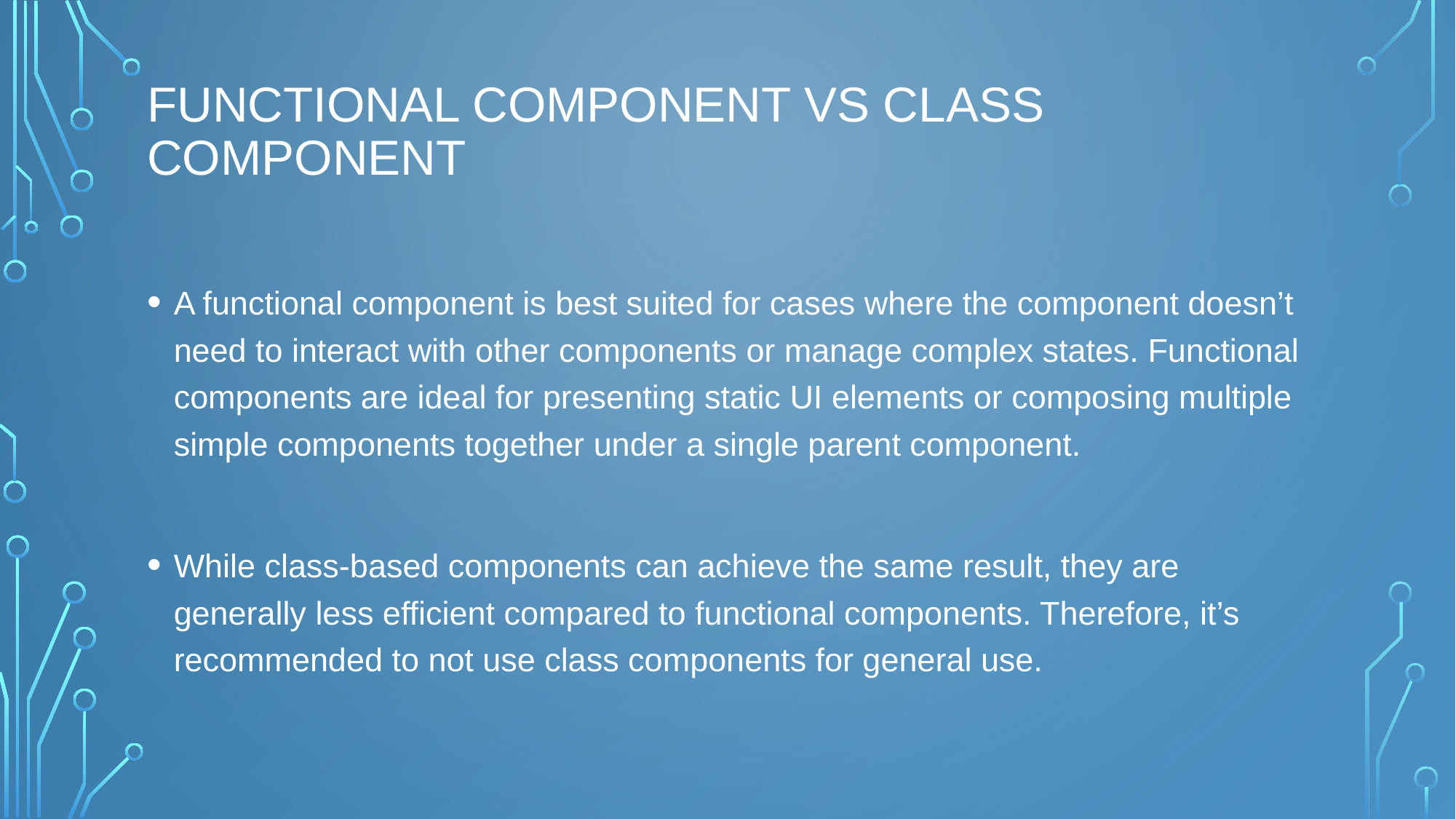

# Functional Component vs Class Component
A functional component is best suited for cases where the component doesn’t need to interact with other components or manage complex states. Functional components are ideal for presenting static UI elements or composing multiple simple components together under a single parent component.

While class-based components can achieve the same result, they are generally less efficient compared to functional components. Therefore, it’s recommended to not use class components for general use.